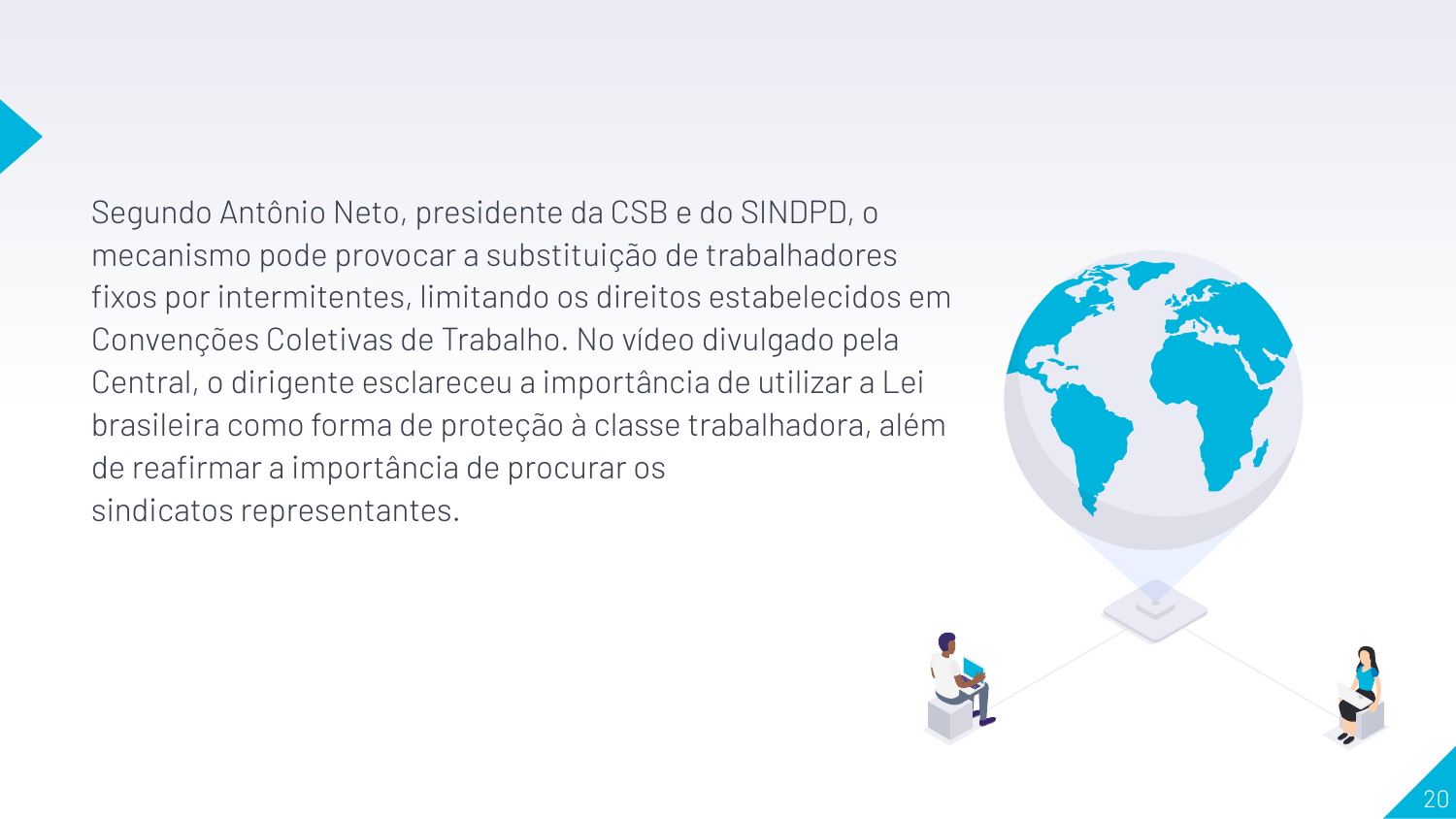

Segundo Antônio Neto, presidente da CSB e do SINDPD, o mecanismo pode provocar a substituição de trabalhadores fixos por intermitentes, limitando os direitos estabelecidos em Convenções Coletivas de Trabalho. No vídeo divulgado pela Central, o dirigente esclareceu a importância de utilizar a Lei brasileira como forma de proteção à classe trabalhadora, além de reafirmar a importância de procurar os sindicatos representantes.

20